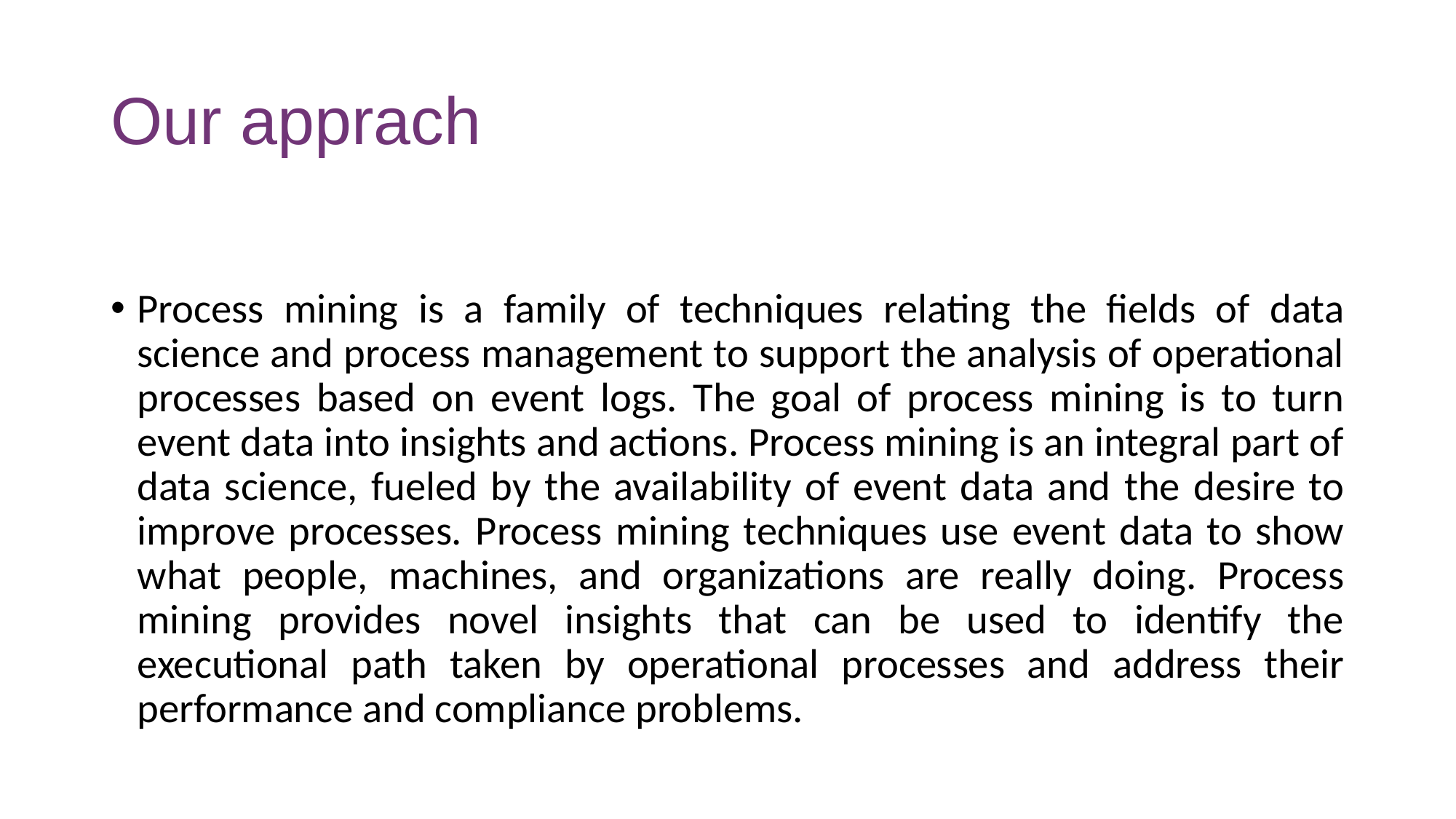

# Our apprach

Process mining is a family of techniques relating the fields of data science and process management to support the analysis of operational processes based on event logs. The goal of process mining is to turn event data into insights and actions. Process mining is an integral part of data science, fueled by the availability of event data and the desire to improve processes. Process mining techniques use event data to show what people, machines, and organizations are really doing. Process mining provides novel insights that can be used to identify the executional path taken by operational processes and address their performance and compliance problems.